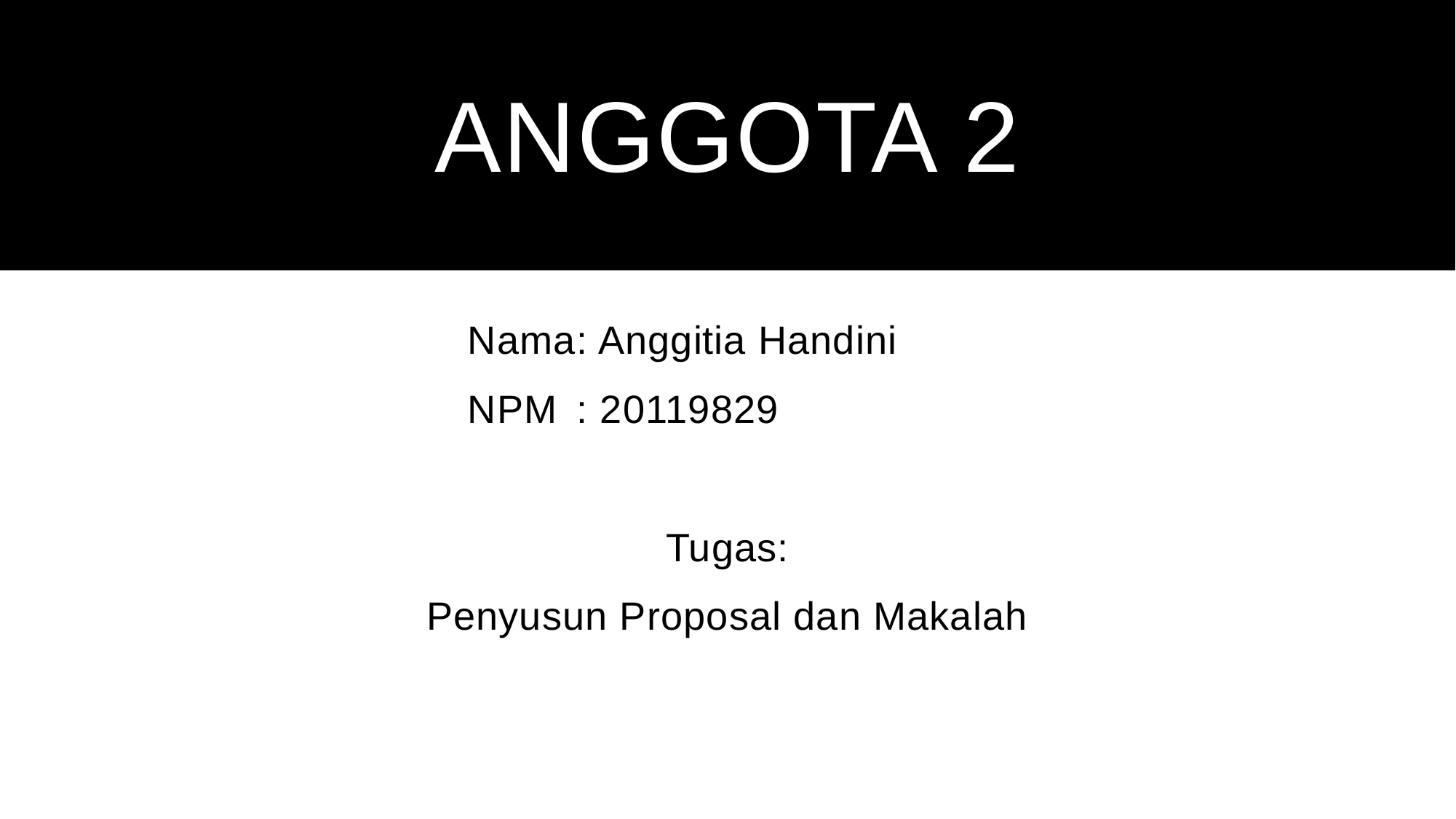

# ANGGOTA 2
Nama	: Anggitia Handini
NPM	: 20119829

Tugas:
Penyusun Proposal dan Makalah